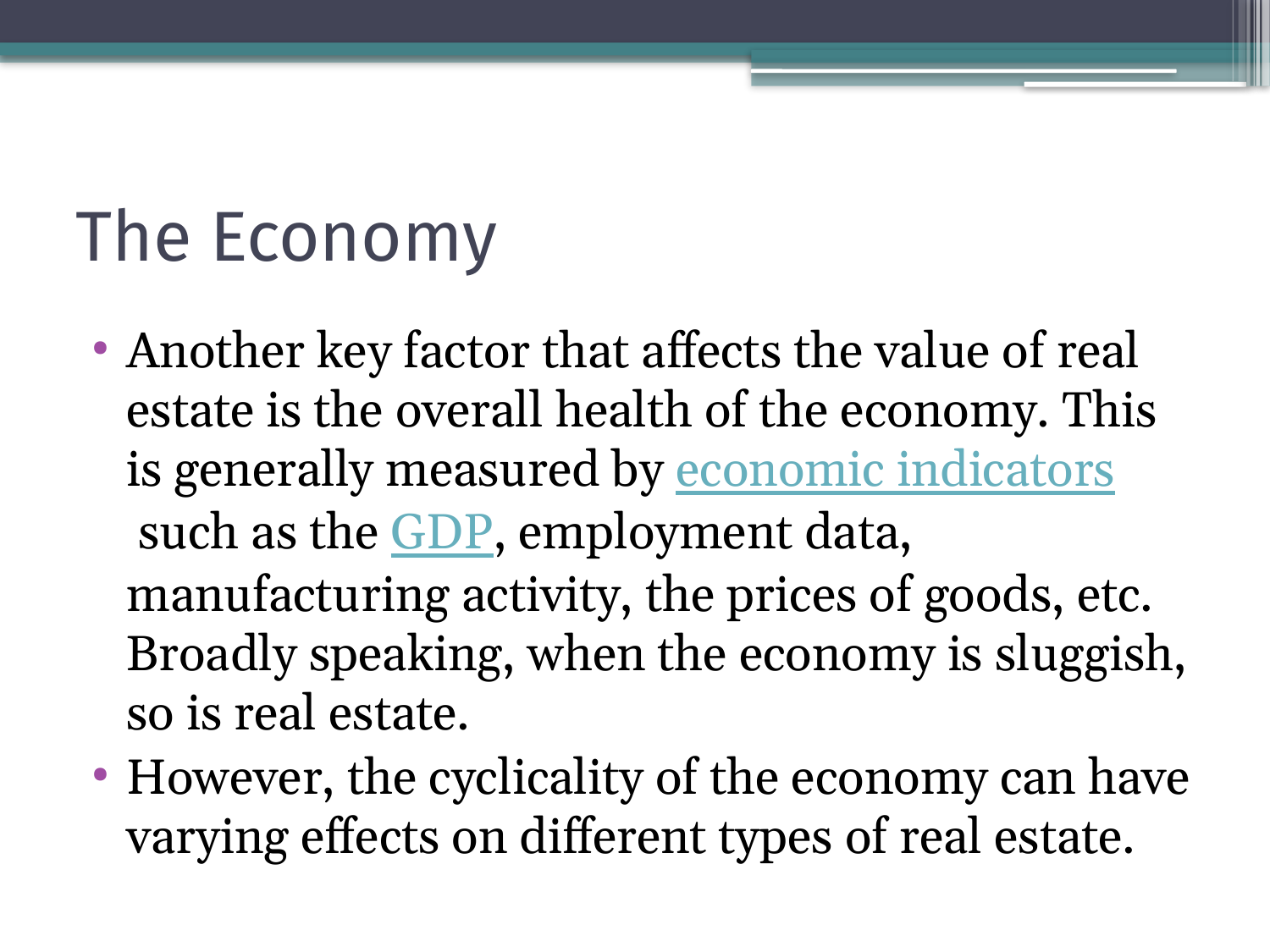

# The Economy
Another key factor that affects the value of real estate is the overall health of the economy. This is generally measured by economic indicators such as the GDP, employment data, manufacturing activity, the prices of goods, etc. Broadly speaking, when the economy is sluggish, so is real estate.
However, the cyclicality of the economy can have varying effects on different types of real estate.